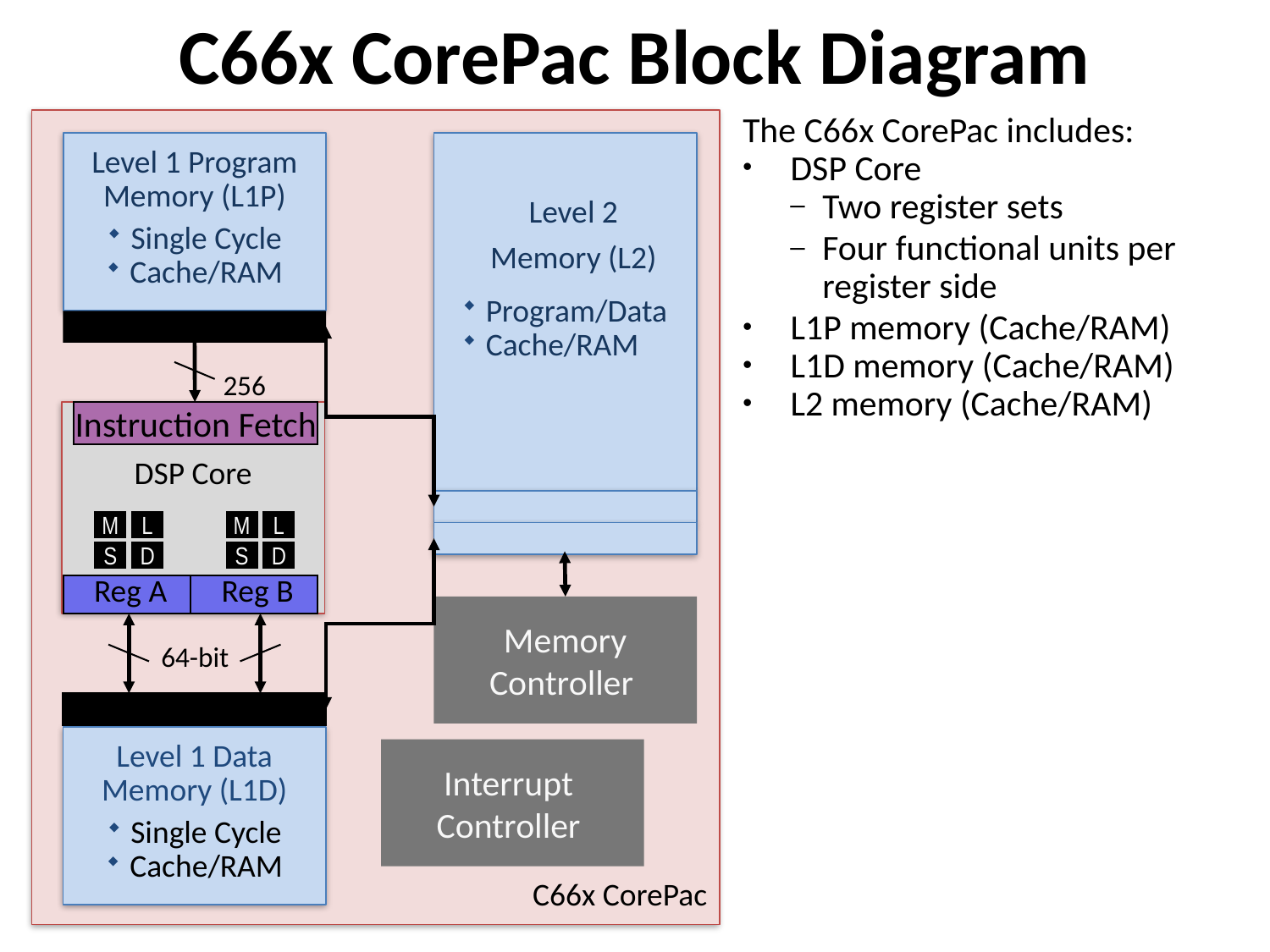

# C66x CorePac Block Diagram
The C66x CorePac includes:
DSP Core
Two register sets
Four functional units per register side
L1P memory (Cache/RAM)
L1D memory (Cache/RAM)
L2 memory (Cache/RAM)

C66x CorePac
Level 1 Program
Memory (L1P)
Single Cycle
Cache/RAM

Level 2
Memory (L2)
Program/Data
Cache/RAM

256

DSP Core
Instruction Fetch
M
L
S
D
M
L
S
D
 Reg A
 Reg B
Memory Controller

64-bit

Level 1 Data
Memory (L1D)
Single Cycle
Cache/RAM
Interrupt
Controller